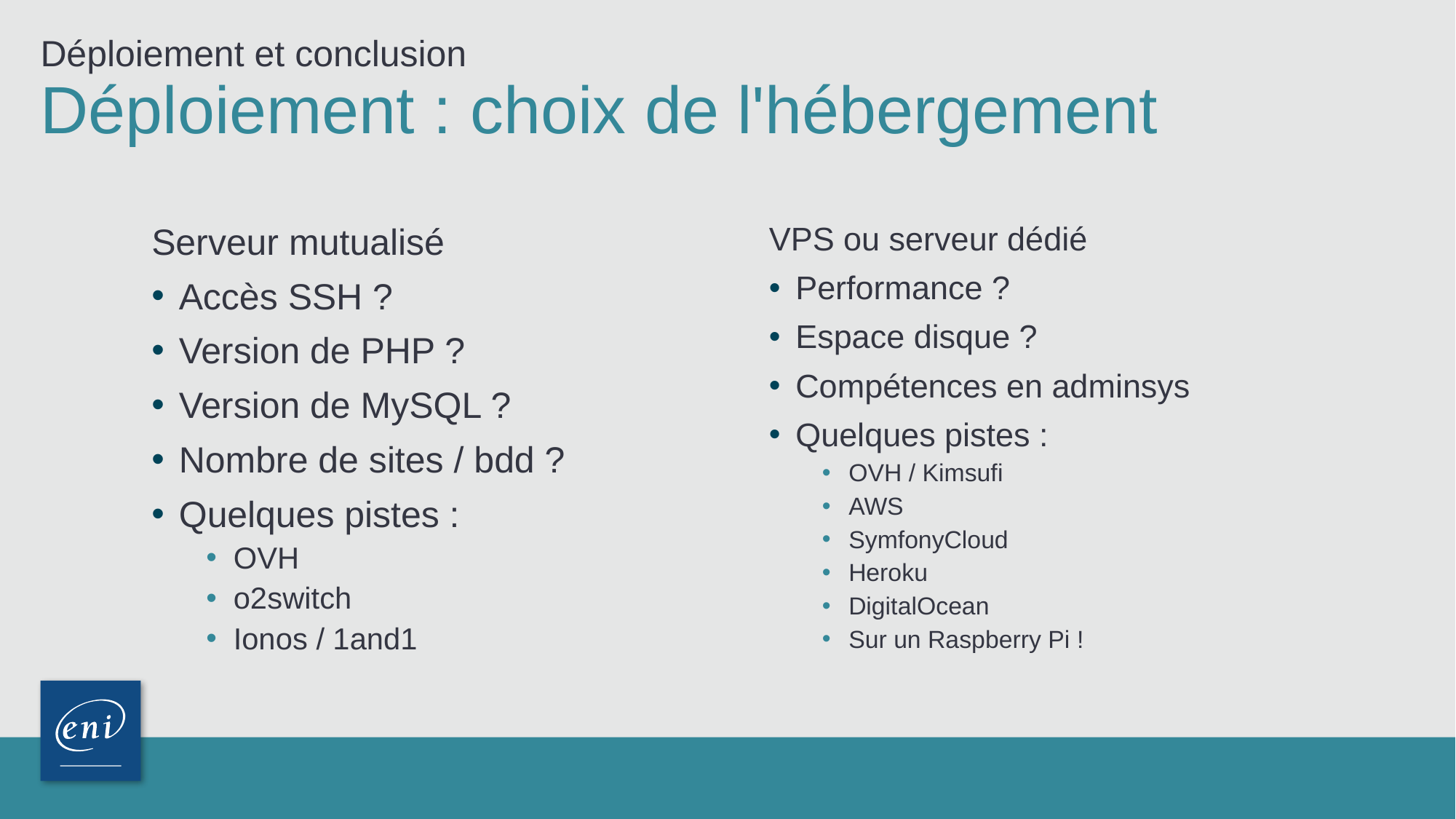

Déploiement et conclusion
# Déploiement : choix de l'hébergement
VPS ou serveur dédié
Performance ?
Espace disque ?
Compétences en adminsys
Quelques pistes :
OVH / Kimsufi
AWS
SymfonyCloud
Heroku
DigitalOcean
Sur un Raspberry Pi !

Serveur mutualisé
Accès SSH ?
Version de PHP ?
Version de MySQL ?
Nombre de sites / bdd ?
Quelques pistes :
OVH
o2switch
Ionos / 1and1